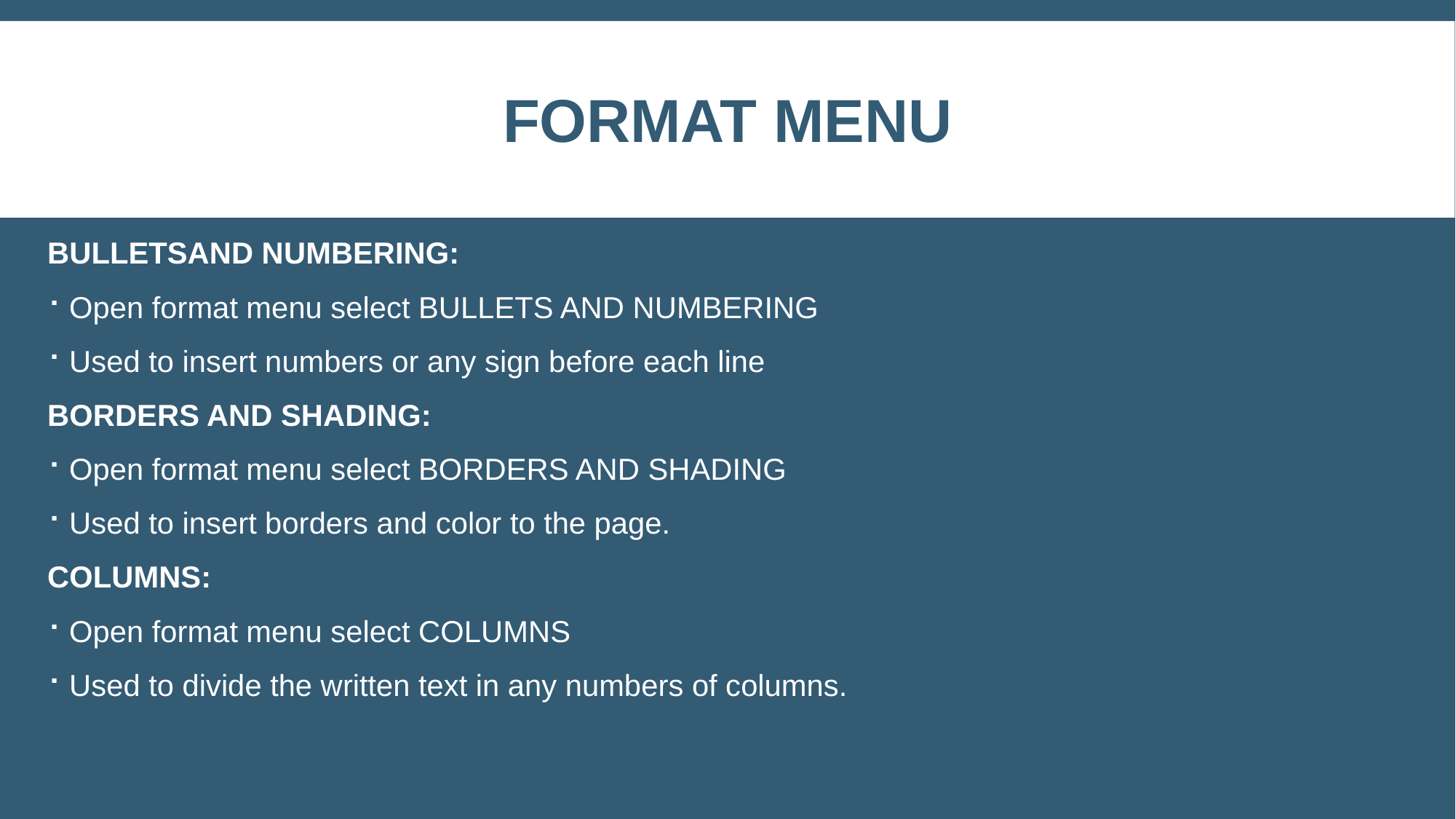

# FORMAT MENU
BULLETSAND NUMBERING:
Open format menu select BULLETS AND NUMBERING
Used to insert numbers or any sign before each line
BORDERS AND SHADING:
Open format menu select BORDERS AND SHADING
Used to insert borders and color to the page.
COLUMNS:
Open format menu select COLUMNS
Used to divide the written text in any numbers of columns.